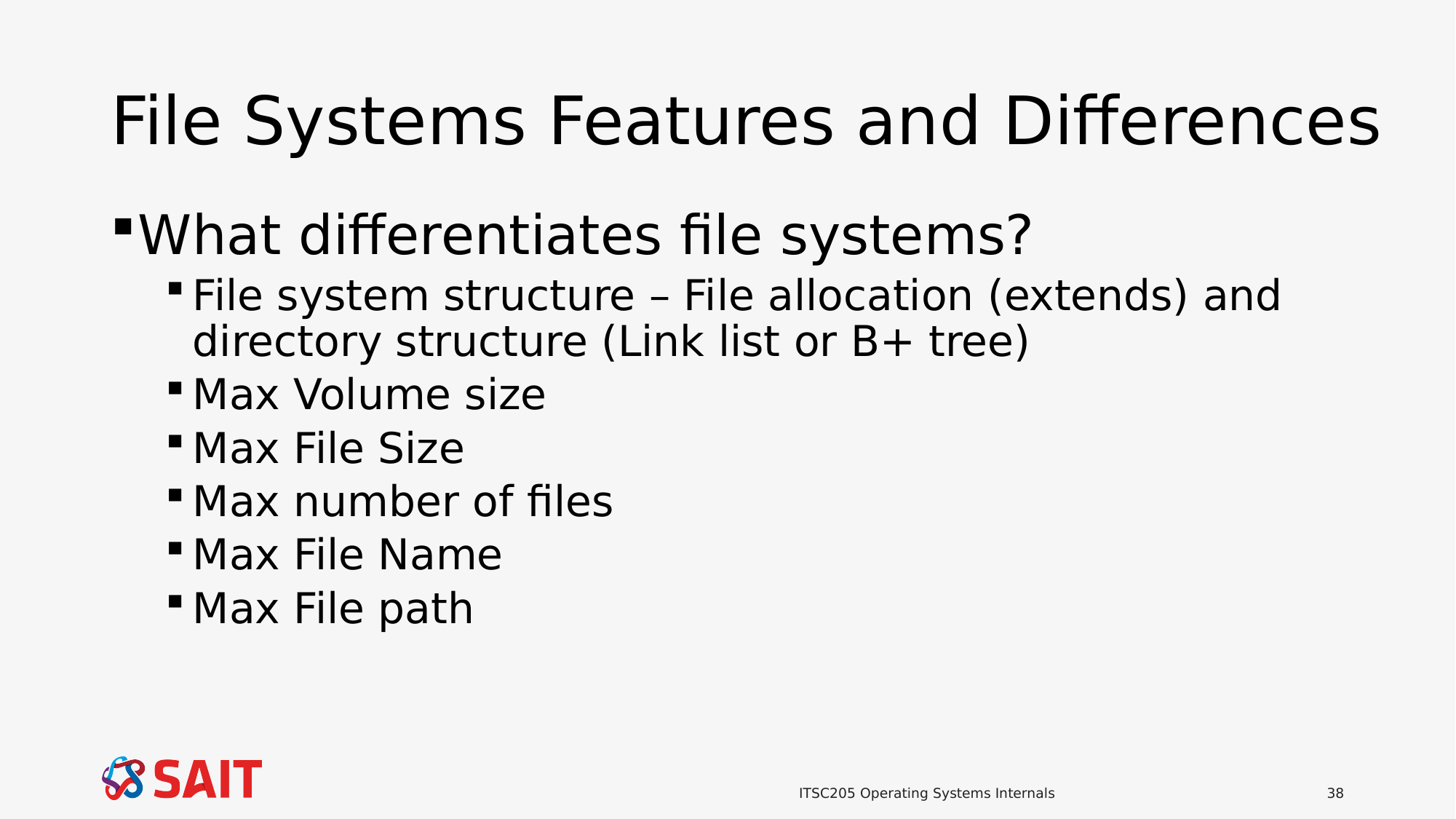

# File Systems Features and Differences
What differentiates file systems?
File system structure – File allocation (extends) and directory structure (Link list or B+ tree)
Max Volume size
Max File Size
Max number of files
Max File Name
Max File path

ITSC205 Operating Systems Internals
38